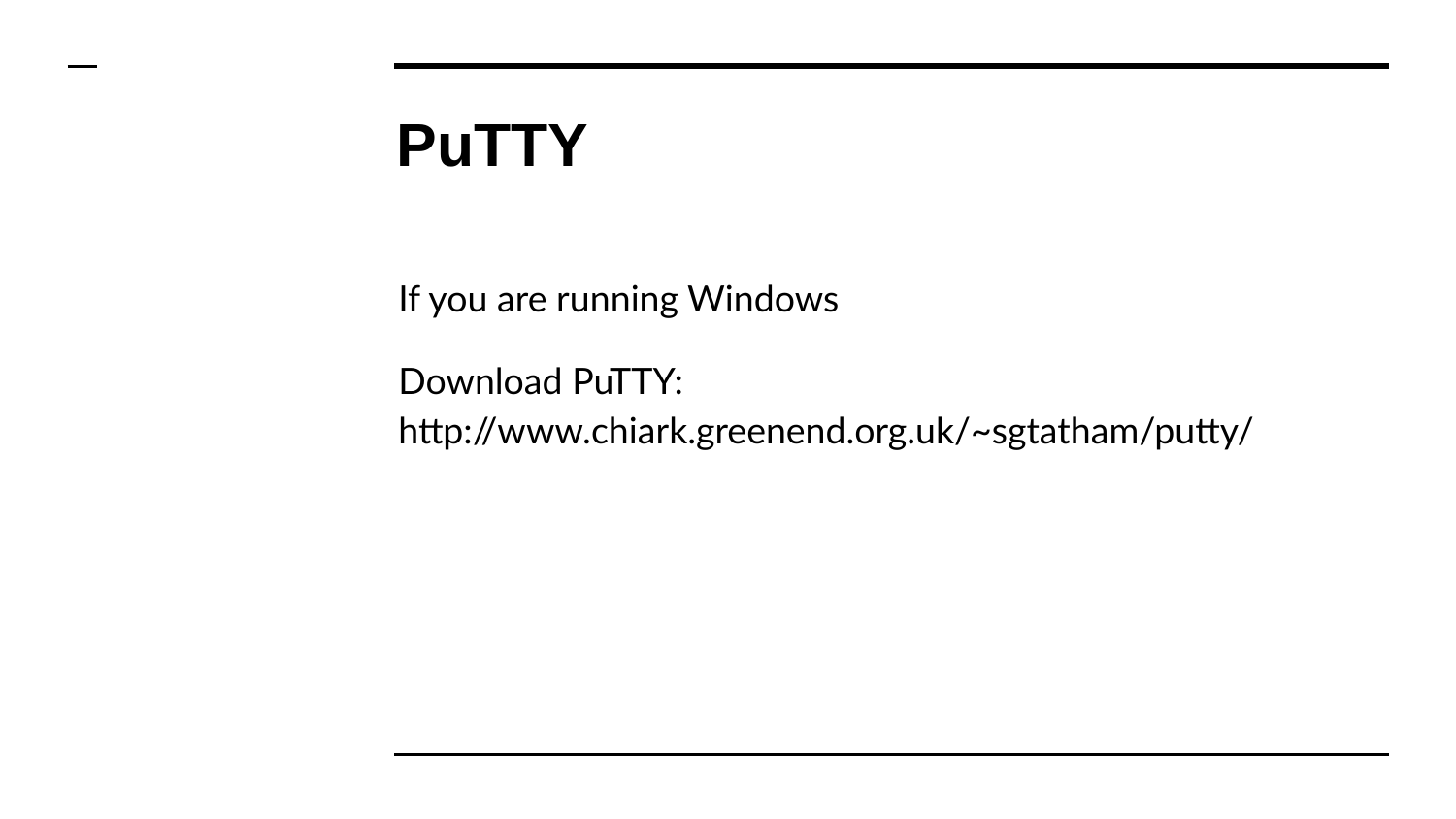

# PuTTY
If you are running Windows
Download PuTTY: http://www.chiark.greenend.org.uk/~sgtatham/putty/